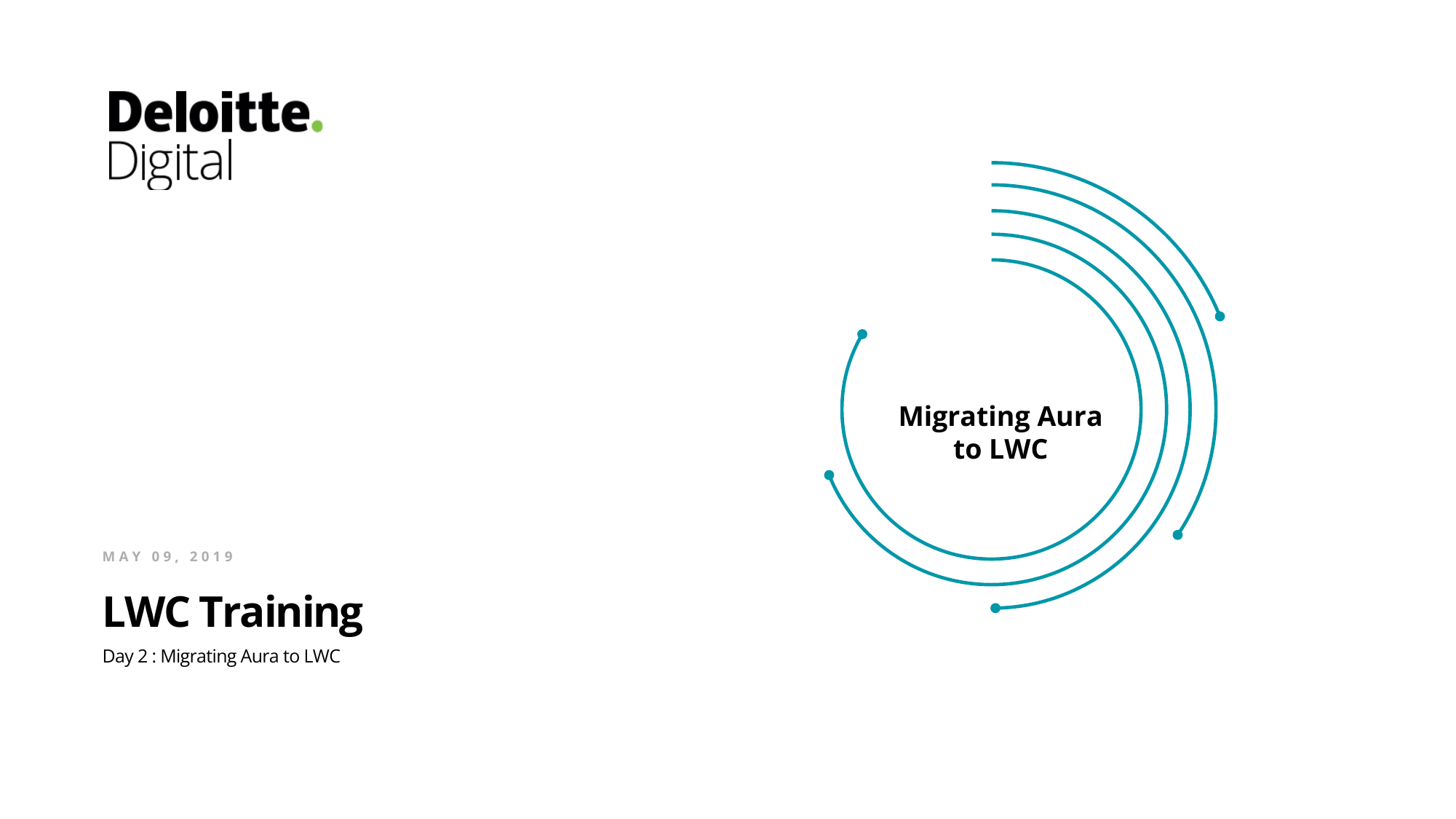

Migrating Aura
to LWC
MAY 09, 2019
# LWC Training
Day 2 : Migrating Aura to LWC